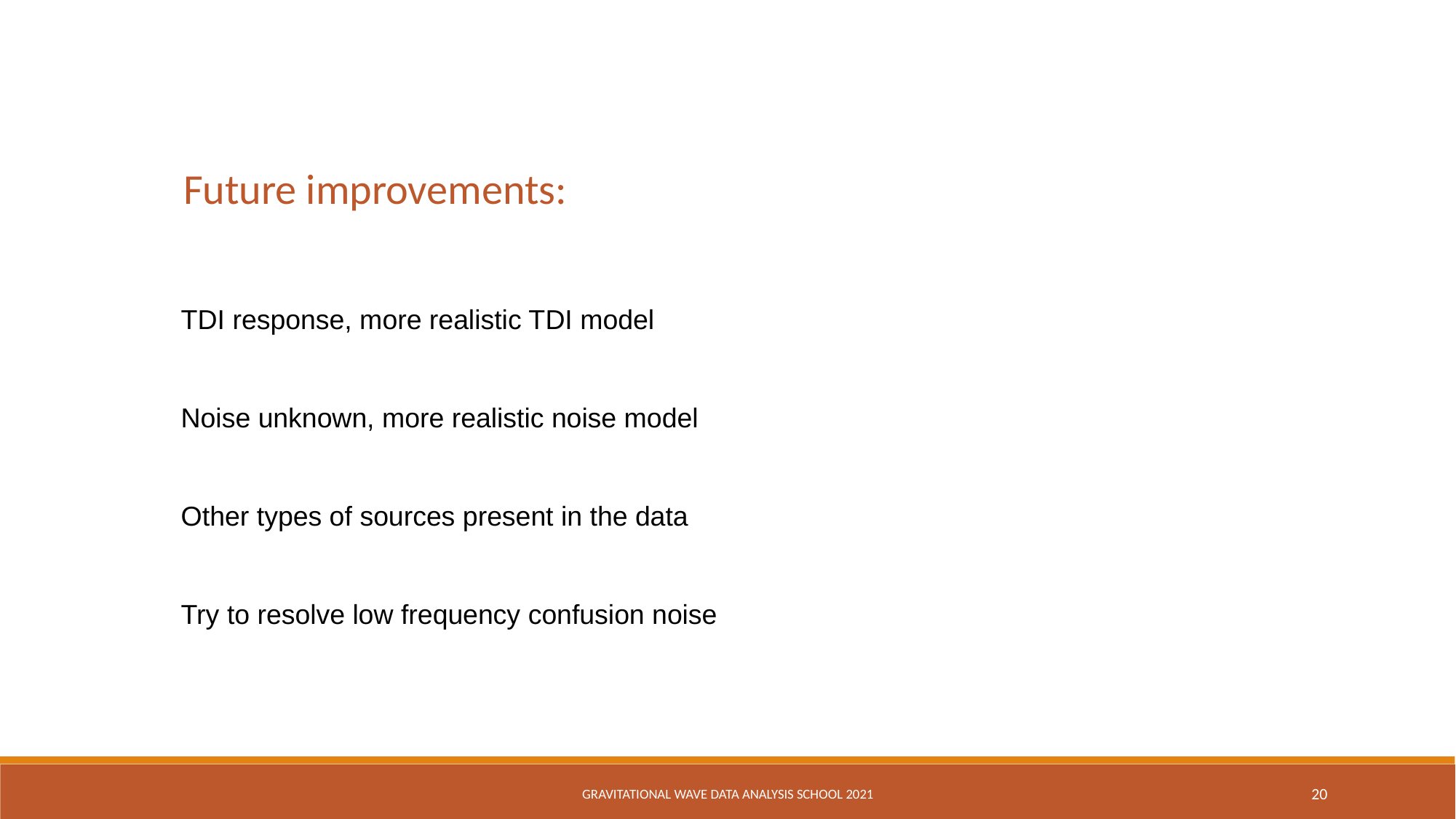

Future improvements:
TDI response, more realistic TDI model

Noise unknown, more realistic noise model

Other types of sources present in the data

Try to resolve low frequency confusion noise
Gravitational Wave Data Analysis School 2021
20